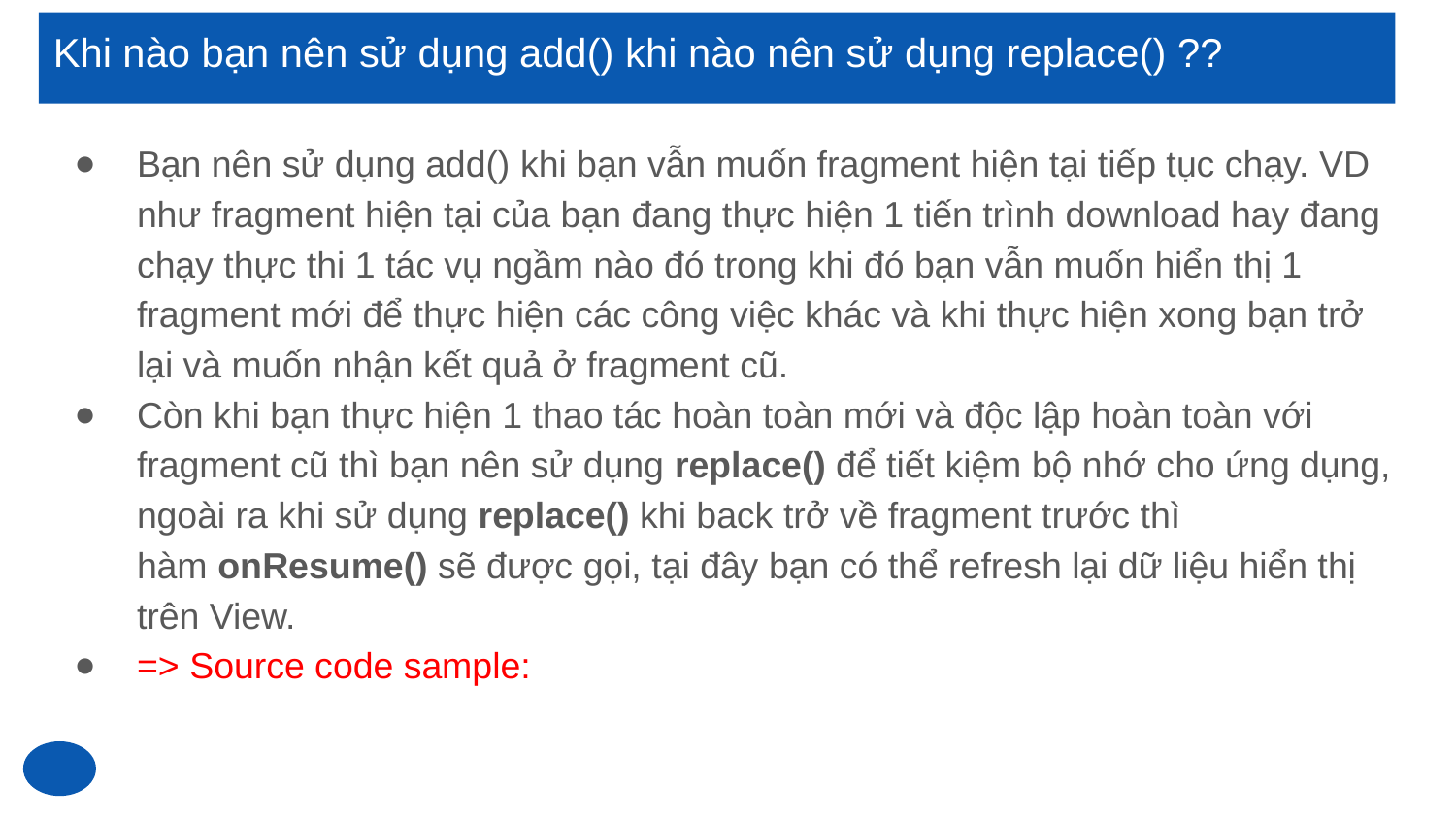

# Khi nào bạn nên sử dụng add() khi nào nên sử dụng replace() ??
Bạn nên sử dụng add() khi bạn vẫn muốn fragment hiện tại tiếp tục chạy. VD như fragment hiện tại của bạn đang thực hiện 1 tiến trình download hay đang chạy thực thi 1 tác vụ ngầm nào đó trong khi đó bạn vẫn muốn hiển thị 1 fragment mới để thực hiện các công việc khác và khi thực hiện xong bạn trở lại và muốn nhận kết quả ở fragment cũ.
Còn khi bạn thực hiện 1 thao tác hoàn toàn mới và độc lập hoàn toàn với fragment cũ thì bạn nên sử dụng replace() để tiết kiệm bộ nhớ cho ứng dụng, ngoài ra khi sử dụng replace() khi back trở về fragment trước thì hàm onResume() sẽ được gọi, tại đây bạn có thể refresh lại dữ liệu hiển thị trên View.
=> Source code sample: